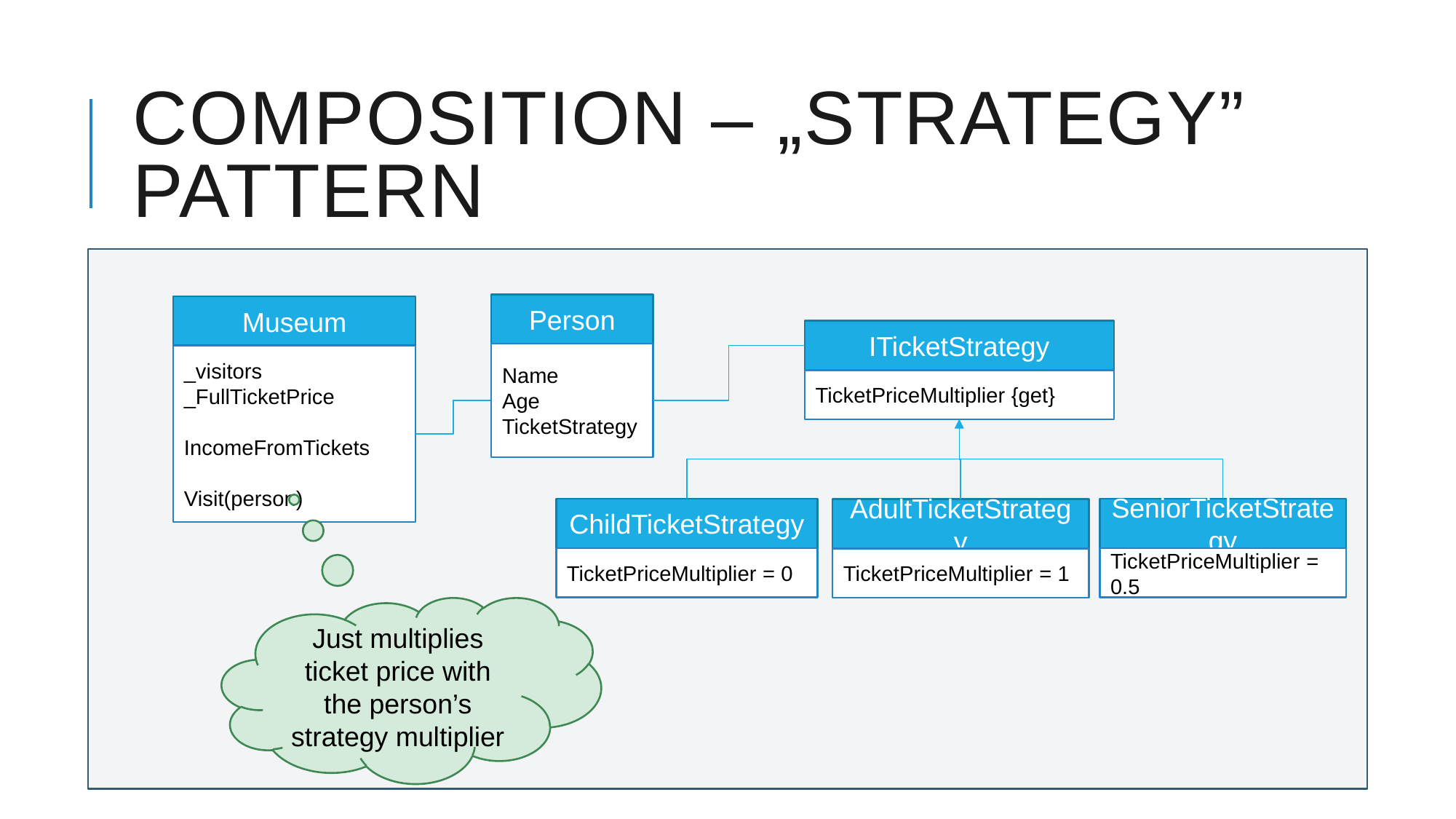

# composition – „STRATEGY” Pattern

Person
Name
Age
TicketStrategy
Museum
_visitors
_FullTicketPrice

IncomeFromTickets

Visit(person)
ITicketStrategy
TicketPriceMultiplier {get}
ChildTicketStrategy
TicketPriceMultiplier = 0
SeniorTicketStrategy
TicketPriceMultiplier = 0.5
AdultTicketStrategy
TicketPriceMultiplier = 1
Just multiplies ticket price with the person’s strategy multiplier